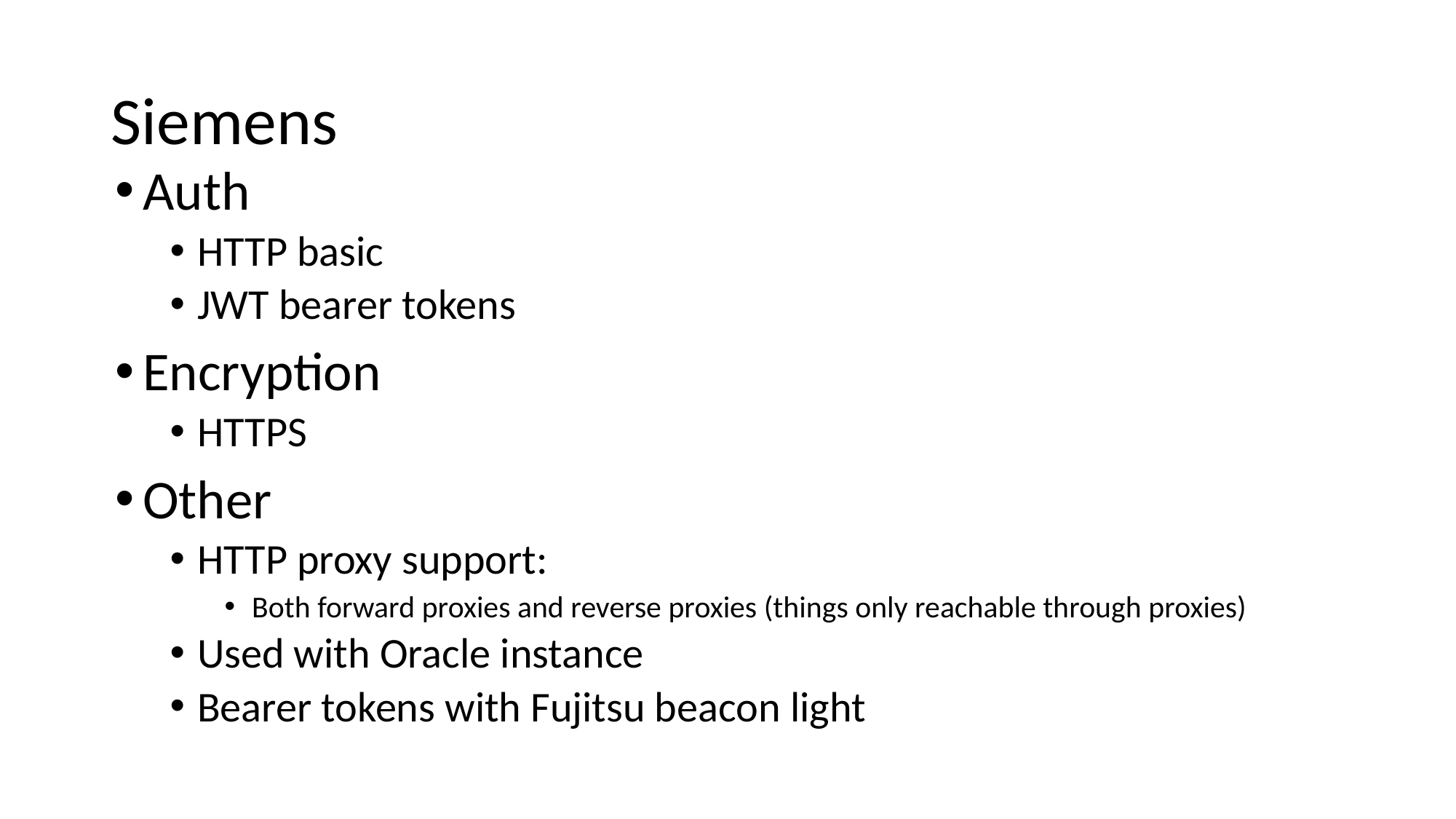

# Siemens
Auth
HTTP basic
JWT bearer tokens
Encryption
HTTPS
Other
HTTP proxy support:
Both forward proxies and reverse proxies (things only reachable through proxies)
Used with Oracle instance
Bearer tokens with Fujitsu beacon light